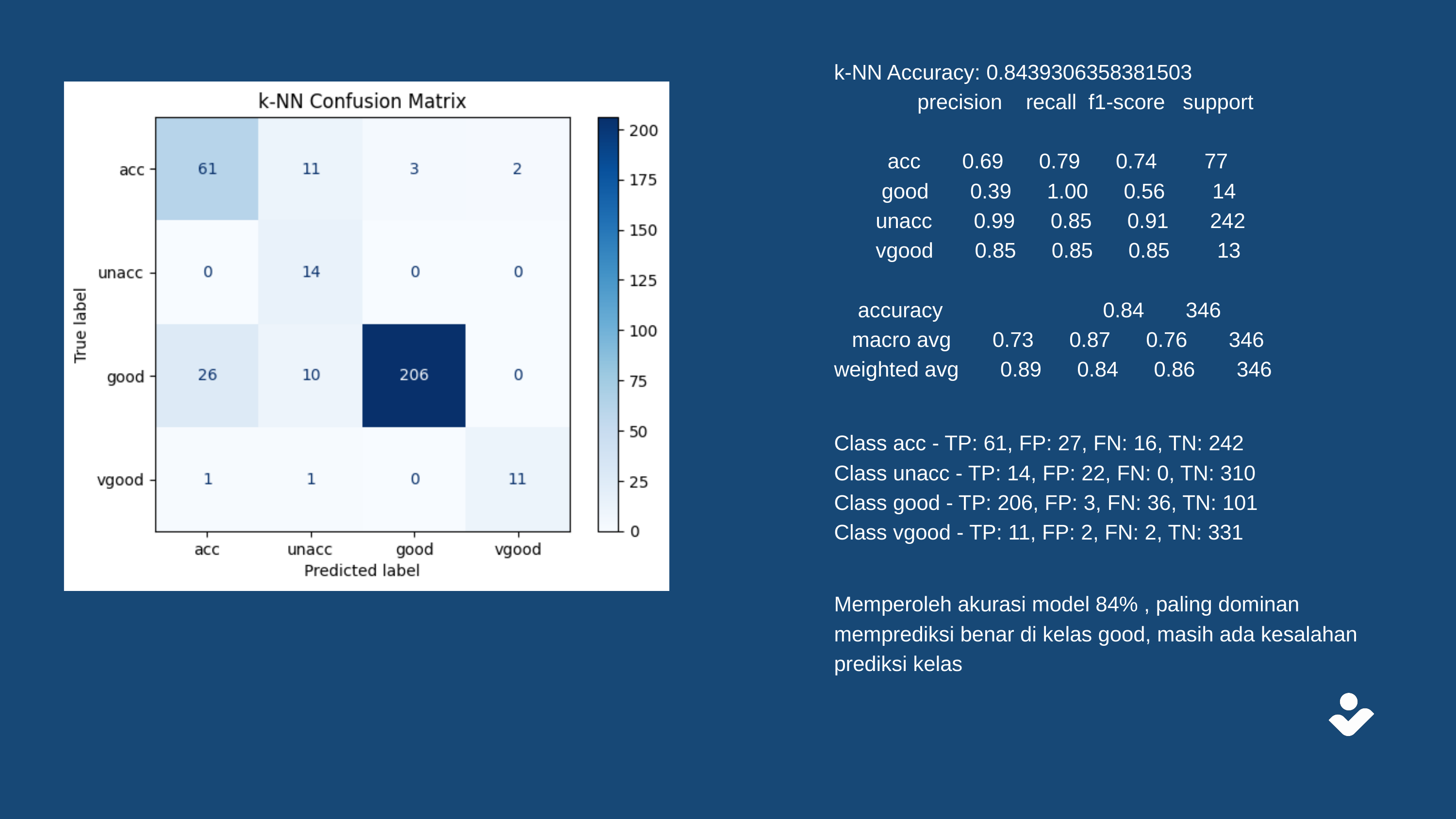

k-NN Accuracy: 0.8439306358381503
              precision    recall  f1-score   support

         acc       0.69      0.79      0.74        77
        good       0.39      1.00      0.56        14
       unacc       0.99      0.85      0.91       242
       vgood       0.85      0.85      0.85        13

    accuracy                           0.84       346
   macro avg       0.73      0.87      0.76       346
weighted avg       0.89      0.84      0.86       346

Class acc - TP: 61, FP: 27, FN: 16, TN: 242
Class unacc - TP: 14, FP: 22, FN: 0, TN: 310
Class good - TP: 206, FP: 3, FN: 36, TN: 101
Class vgood - TP: 11, FP: 2, FN: 2, TN: 331

Memperoleh akurasi model 84% , paling dominan memprediksi benar di kelas good, masih ada kesalahan prediksi kelas